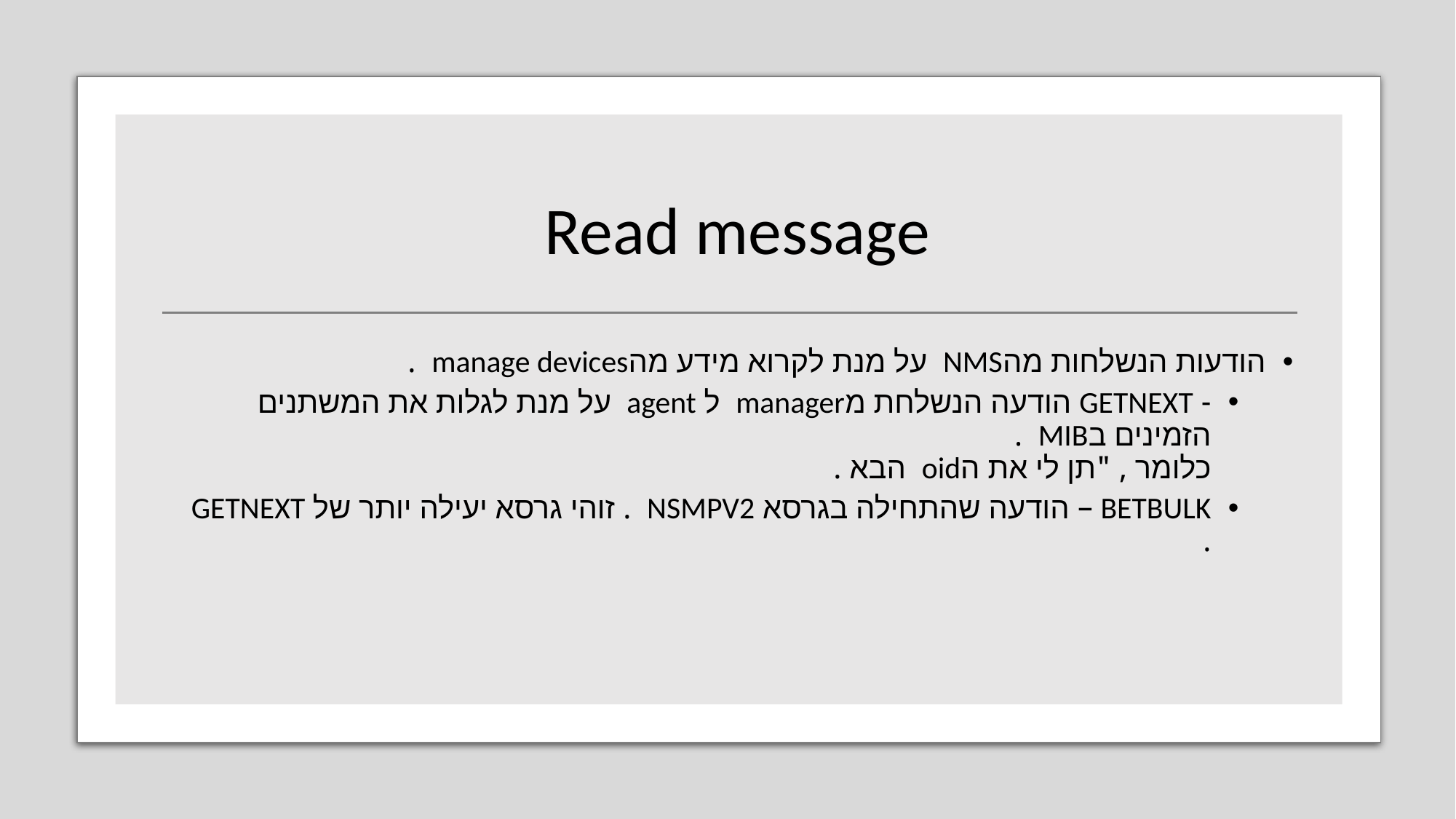

# Read message
הודעות הנשלחות מהNMS  על מנת לקרוא מידע מהmanage devices  .
- GETNEXT הודעה הנשלחת מmanager  ל agent  על מנת לגלות את המשתנים הזמינים בMIB  .
כלומר , "תן לי את הoid  הבא .
BETBULK – הודעה שהתחילה בגרסא NSMPV2  . זוהי גרסא יעילה יותר של GETNEXT    .